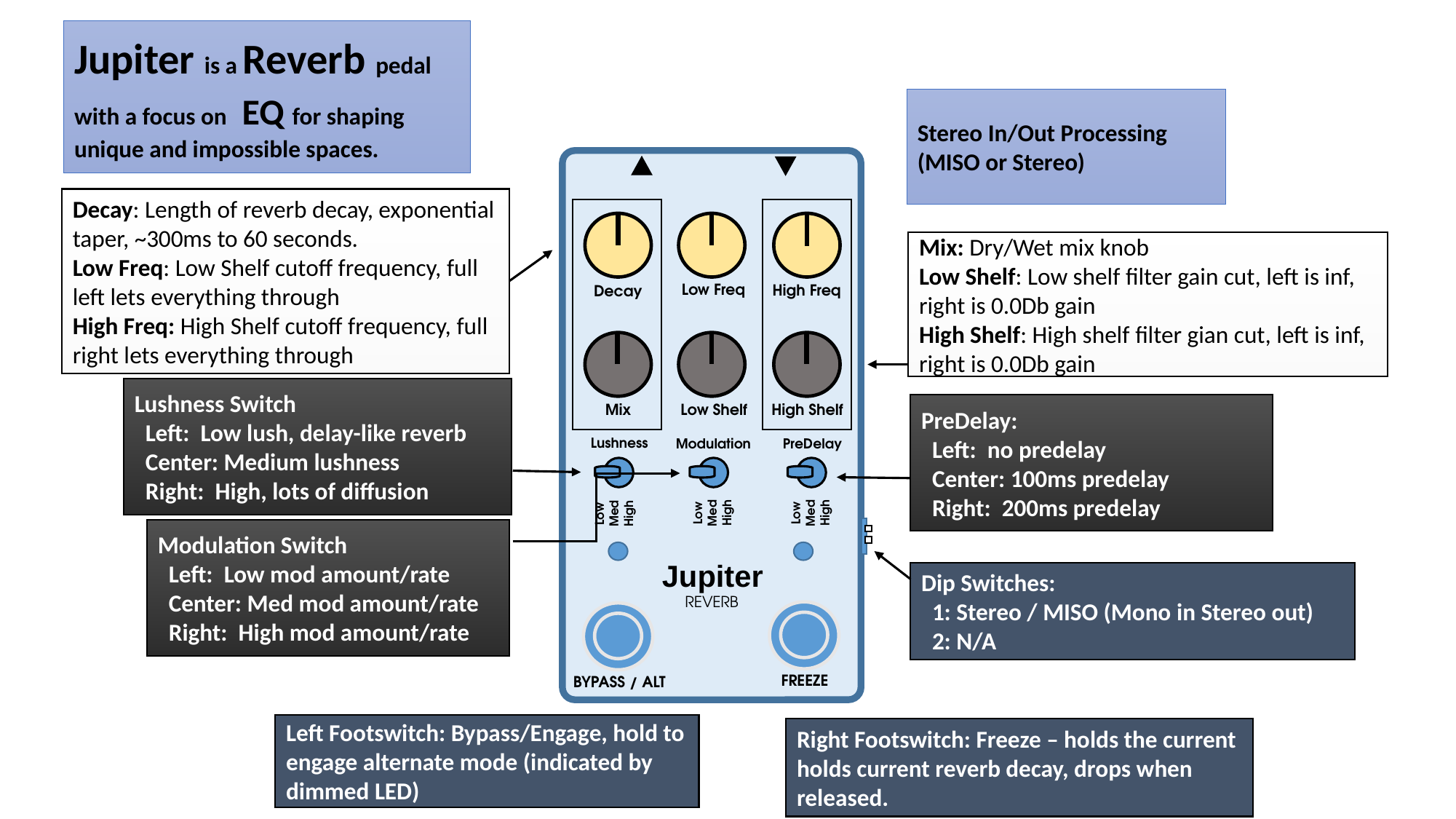

Jupiter is a Reverb pedal with a focus on  EQ for shaping unique and impossible spaces.
Stereo In/Out Processing
(MISO or Stereo)

Decay: Length of reverb decay, exponential taper, ~300ms to 60 seconds.
Low Freq: Low Shelf cutoff frequency, full left lets everything through
High Freq: High Shelf cutoff frequency, full right lets everything through

Mix: Dry/Wet mix knob
Low Shelf: Low shelf filter gain cut, left is inf, right is 0.0Db gain
High Shelf: High shelf filter gian cut, left is inf, right is 0.0Db gain
Low Freq
High Freq
Decay

Lushness Switch
  Left:  Low lush, delay-like reverb
  Center: Medium lushness
  Right:  High, lots of diffusion
Mix
Low Shelf
High Shelf
PreDelay:
  Left:  no predelay
  Center: 100ms predelay
  Right:  200ms predelay
Lushness
Modulation
PreDelay

Low
Med
High
Low
Med
High
Low
Med
High

Modulation Switch
  Left:  Low mod amount/rate
  Center: Med mod amount/rate
  Right:  High mod amount/rate

Jupiter
Dip Switches:
  1: Stereo / MISO (Mono in Stereo out)
  2: N/A
REVERB

FREEZE
BYPASS / ALT
Left Footswitch: Bypass/Engage, hold to engage alternate mode (indicated by dimmed LED)
Right Footswitch: Freeze – holds the current holds current reverb decay, drops when released.